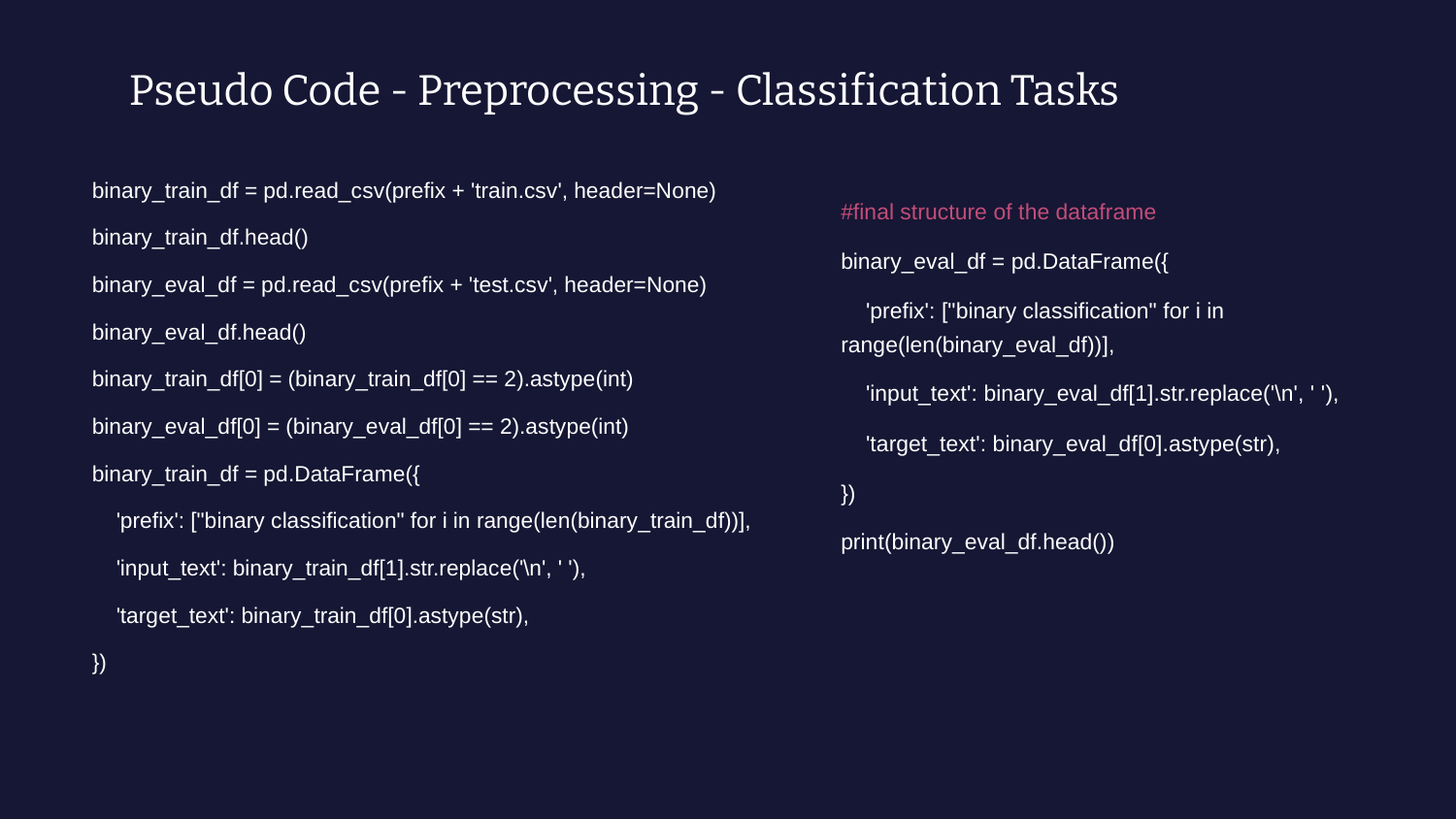

# Pseudo Code - Preprocessing - Classification Tasks
binary_train_df = pd.read_csv(prefix + 'train.csv', header=None)
binary_train_df.head()
binary_eval_df = pd.read_csv(prefix + 'test.csv', header=None)
binary_eval_df.head()
binary_train_df[0] = (binary_train_df[0] == 2).astype(int)
binary_eval_df[0] = (binary_eval_df[0] == 2).astype(int)
binary_train_df = pd.DataFrame({
    'prefix': ["binary classification" for i in range(len(binary_train_df))],
    'input_text': binary_train_df[1].str.replace('\n', ' '),
    'target_text': binary_train_df[0].astype(str),
})
#final structure of the dataframe
binary_eval_df = pd.DataFrame({
    'prefix': ["binary classification" for i in range(len(binary_eval_df))],
    'input_text': binary_eval_df[1].str.replace('\n', ' '),
    'target_text': binary_eval_df[0].astype(str),
})
print(binary_eval_df.head())